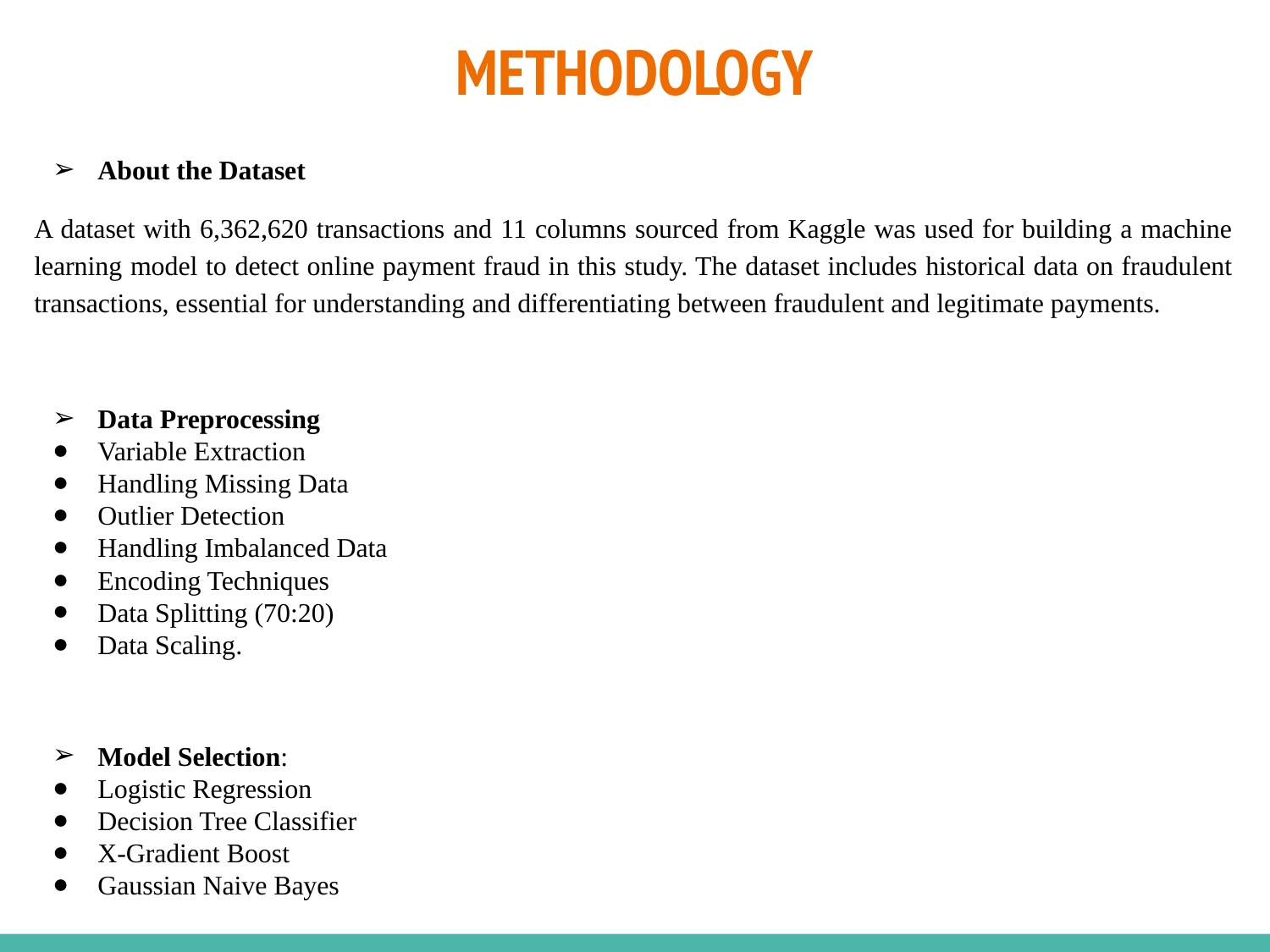

# METHODOLOGY
About the Dataset
A dataset with 6,362,620 transactions and 11 columns sourced from Kaggle was used for building a machine learning model to detect online payment fraud in this study. The dataset includes historical data on fraudulent transactions, essential for understanding and differentiating between fraudulent and legitimate payments.

Data Preprocessing
Variable Extraction
Handling Missing Data
Outlier Detection
Handling Imbalanced Data
Encoding Techniques
Data Splitting (70:20)
Data Scaling.

Model Selection:
Logistic Regression
Decision Tree Classifier
X-Gradient Boost
Gaussian Naive Bayes